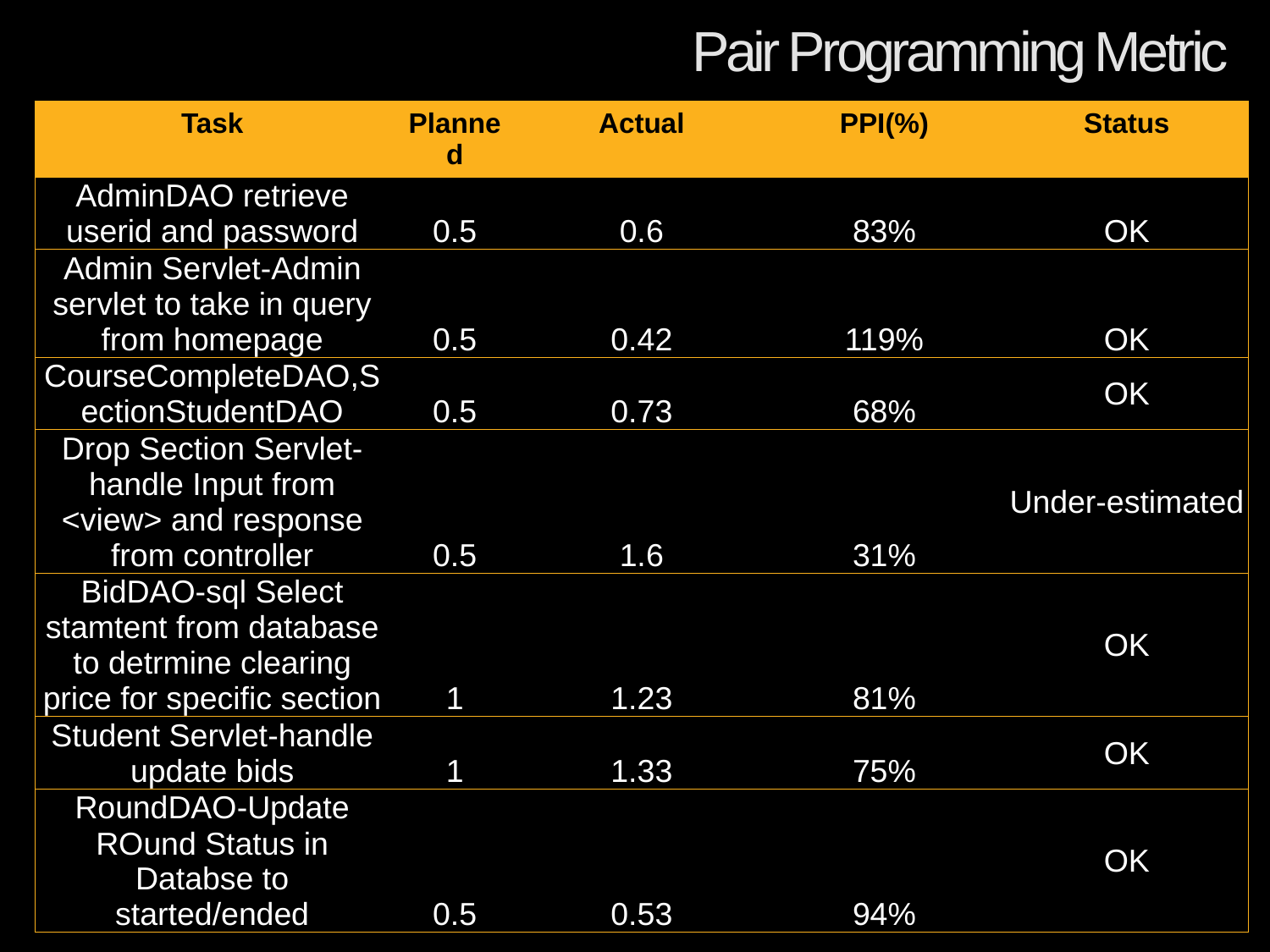

# Pair Programming Metric
| Task | Planned | Actual | PPI(%) | Status |
| --- | --- | --- | --- | --- |
| AdminDAO retrieve userid and password | 0.5 | 0.6 | 83% | OK |
| Admin Servlet-Admin servlet to take in query from homepage | 0.5 | 0.42 | 119% | OK |
| CourseCompleteDAO,SectionStudentDAO | 0.5 | 0.73 | 68% | OK |
| Drop Section Servlet-handle Input from <view> and response from controller | 0.5 | 1.6 | 31% | Under-estimated |
| BidDAO-sql Select stamtent from database to detrmine clearing price for specific section | 1 | 1.23 | 81% | OK |
| Student Servlet-handle update bids | 1 | 1.33 | 75% | OK |
| RoundDAO-Update ROund Status in Databse to started/ended | 0.5 | 0.53 | 94% | OK |